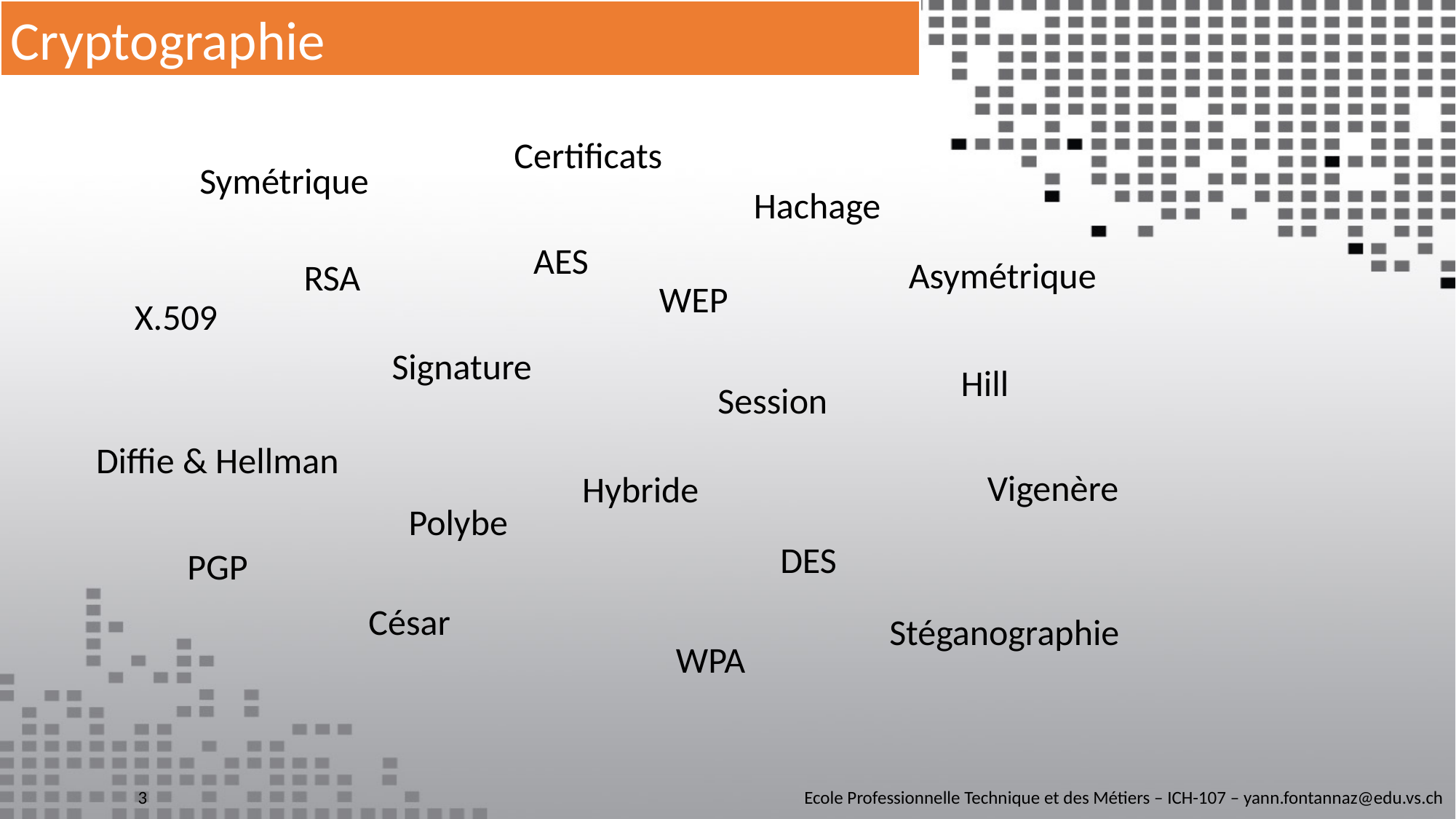

Cryptographie
Certificats

Symétrique
Hachage
AES
Asymétrique
RSA
WEP
X.509
Signature
Hill
Session
Diffie & Hellman
Vigenère
Hybride
Polybe
DES
PGP
César
Stéganographie
WPA
Ecole Professionnelle Technique et des Métiers – ICH-107 – yann.fontannaz@edu.vs.ch
3